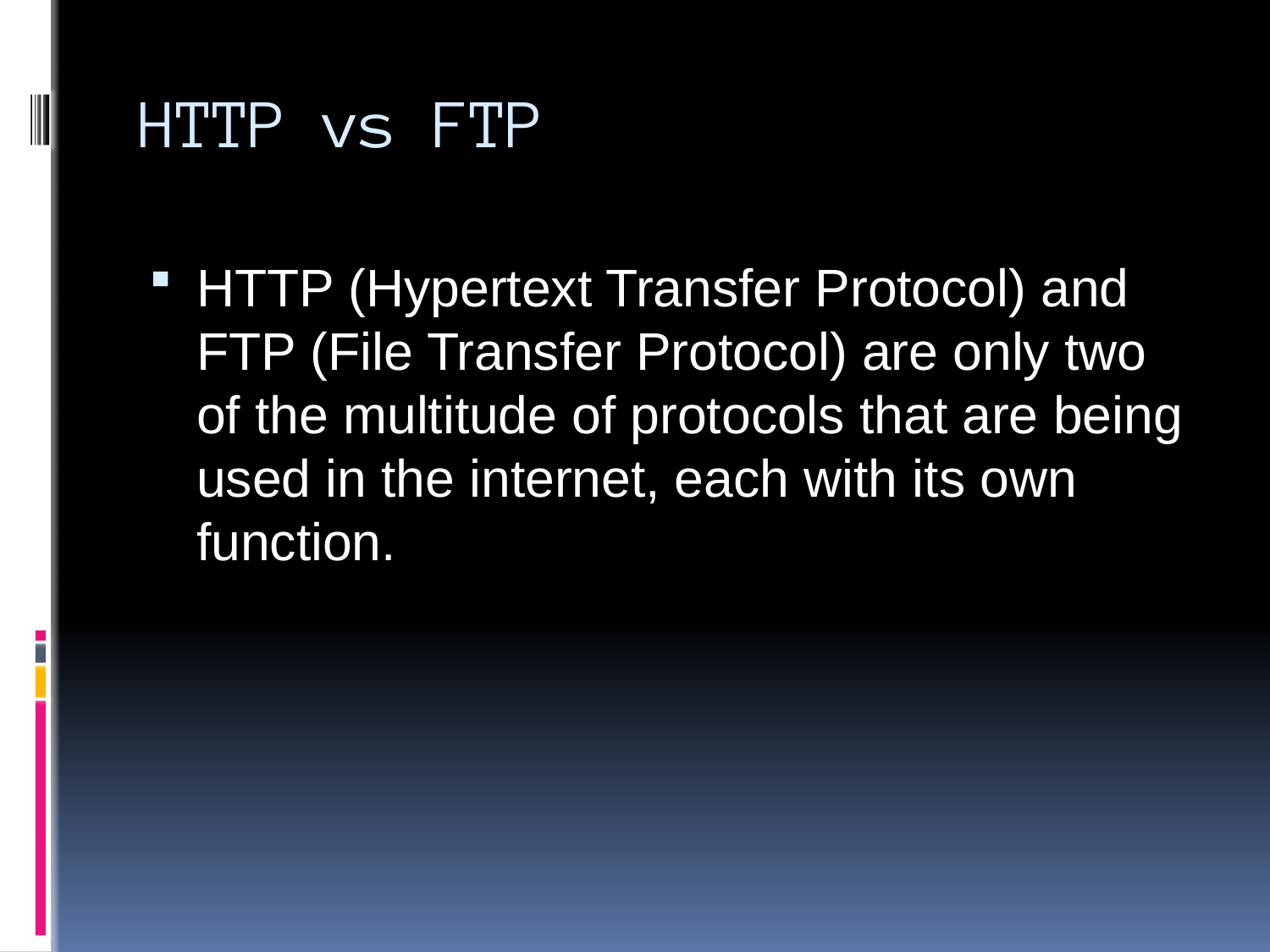

# HTTP vs FTP
HTTP (Hypertext Transfer Protocol) and FTP (File Transfer Protocol) are only two of the multitude of protocols that are being used in the internet, each with its own function.